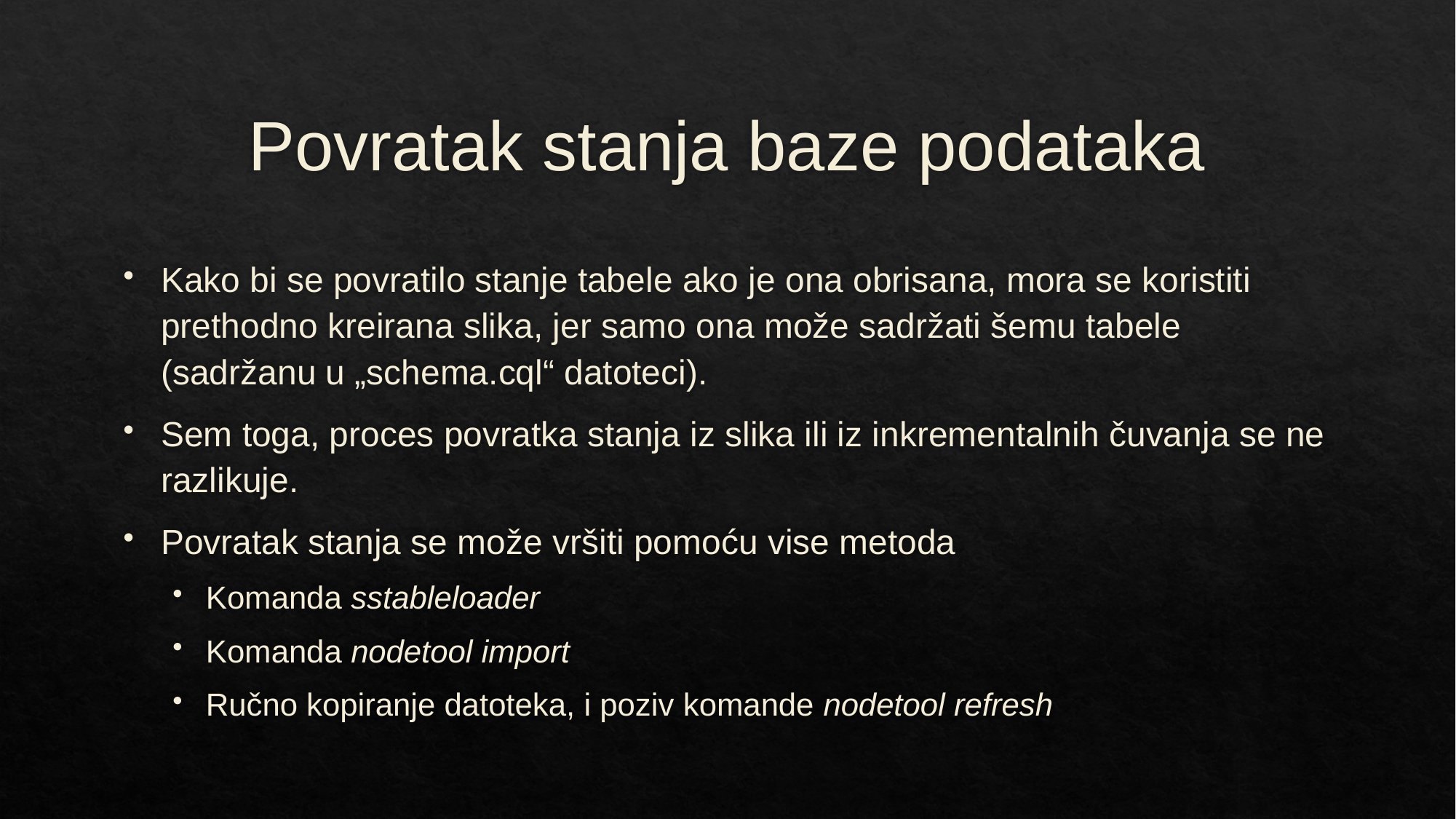

# Povratak stanja baze podataka
Kako bi se povratilo stanje tabele ako je ona obrisana, mora se koristiti prethodno kreirana slika, jer samo ona može sadržati šemu tabele (sadržanu u „schema.cql“ datoteci).
Sem toga, proces povratka stanja iz slika ili iz inkrementalnih čuvanja se ne razlikuje.
Povratak stanja se može vršiti pomoću vise metoda
Komanda sstableloader
Komanda nodetool import
Ručno kopiranje datoteka, i poziv komande nodetool refresh